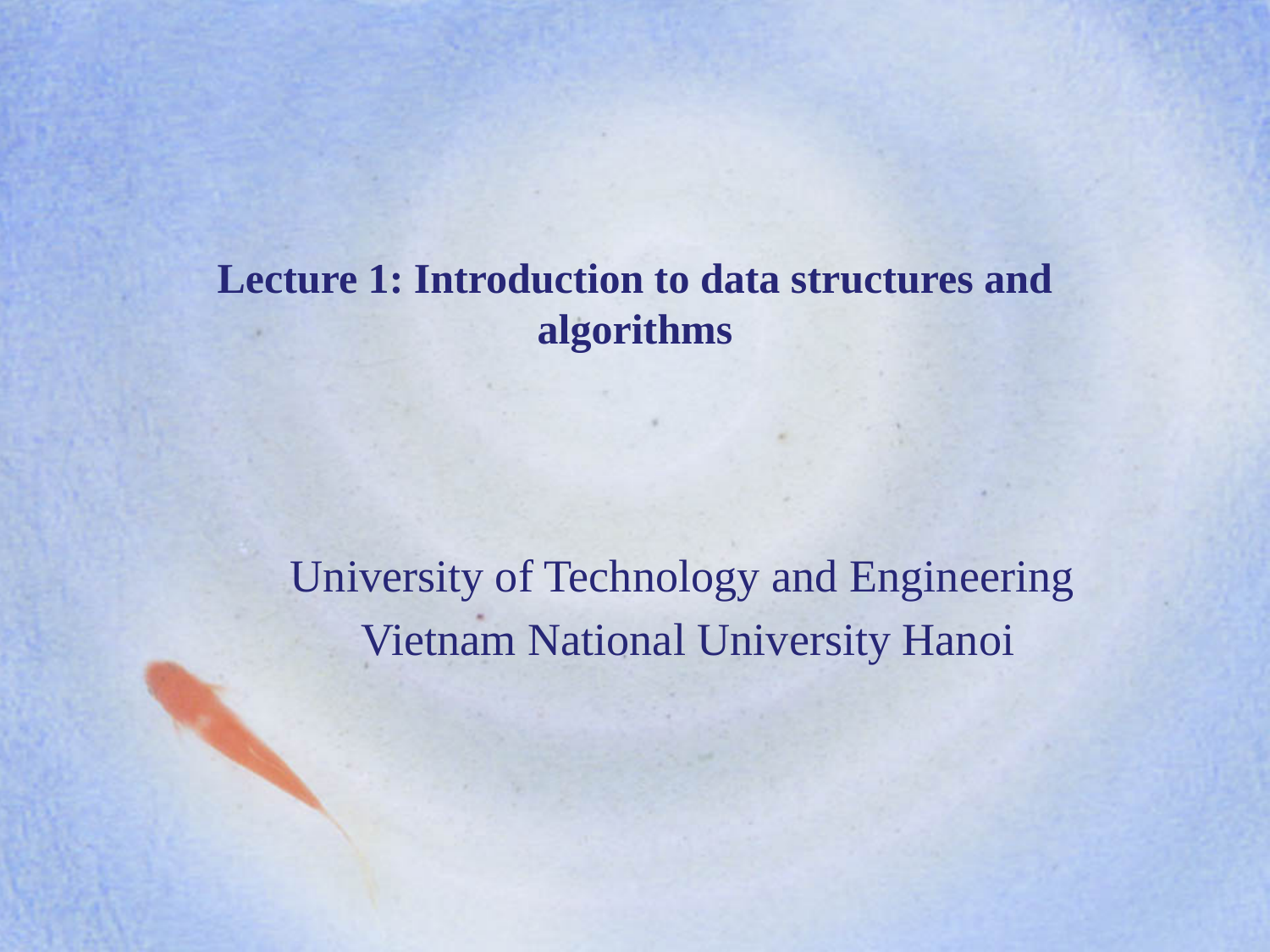

# Lecture 1: Introduction to data structures and algorithms
University of Technology and Engineering
 Vietnam National University Hanoi